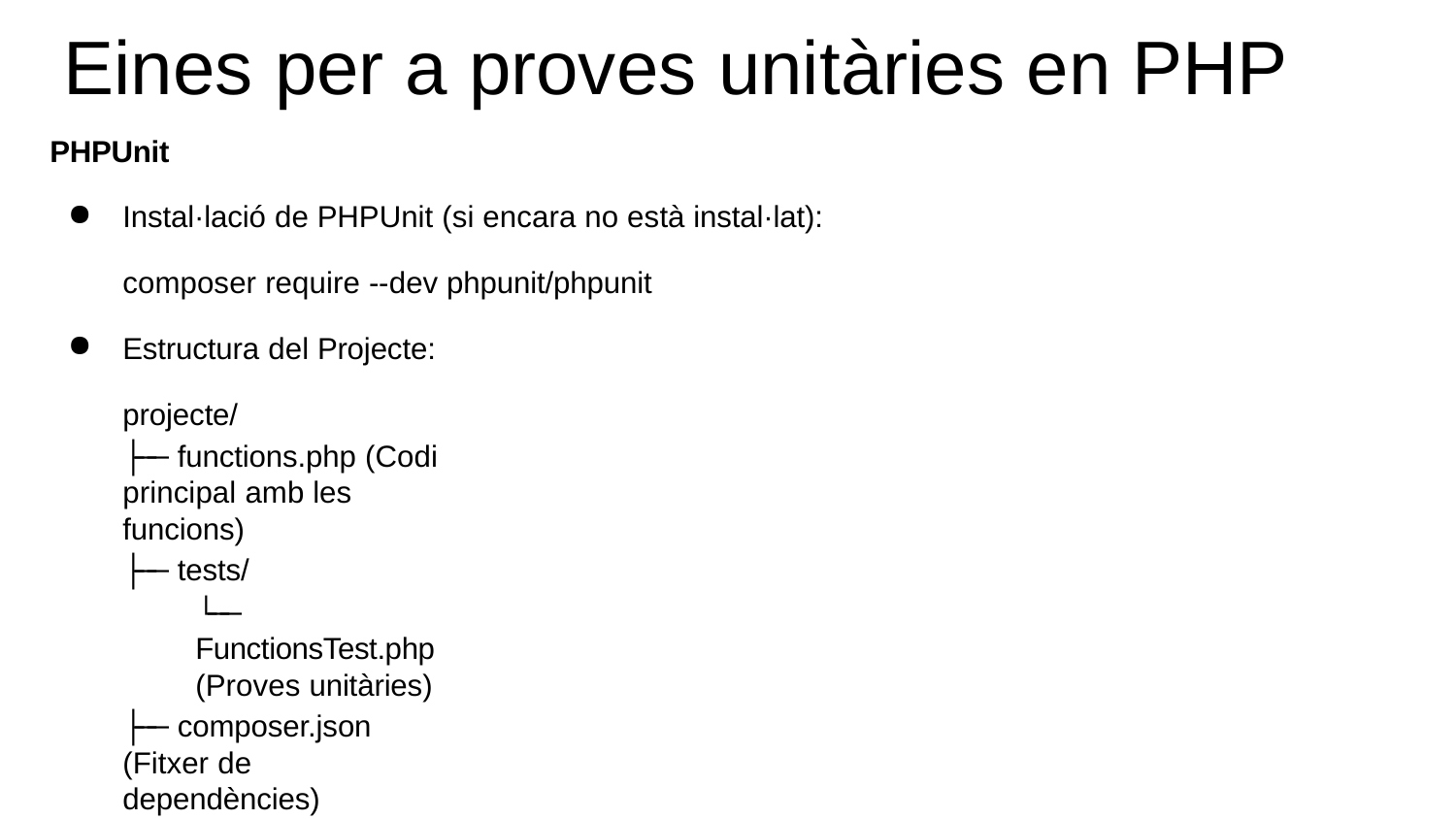

# Eines per a proves unitàries en PHP
PHPUnit
Instal·lació de PHPUnit (si encara no està instal·lat): composer require --dev phpunit/phpunit
Estructura del Projecte: projecte/
├── functions.php (Codi principal amb les funcions)
├── tests/
└── FunctionsTest.php (Proves unitàries)
├── composer.json (Fitxer de dependències)
Executar Proves: vendor\bin\phpunit tests\